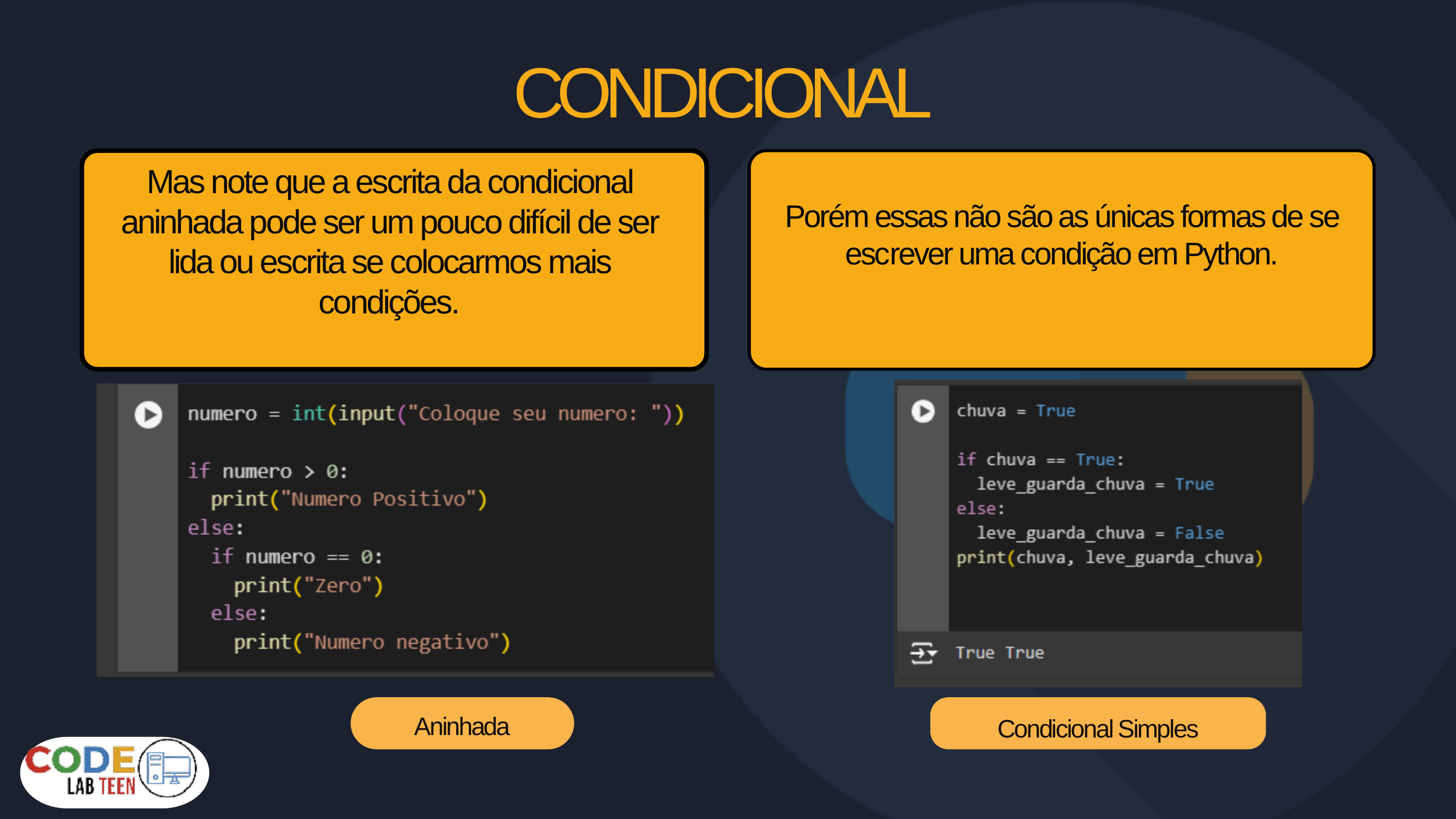

CONDICIONAL

Mas note que a escrita da condicional aninhada pode ser um pouco difícil de ser lida ou escrita se colocarmos mais condições.
Porém essas não são as únicas formas de se esc﻿rever uma condição em Python.

Aninhada
Condicional Simples